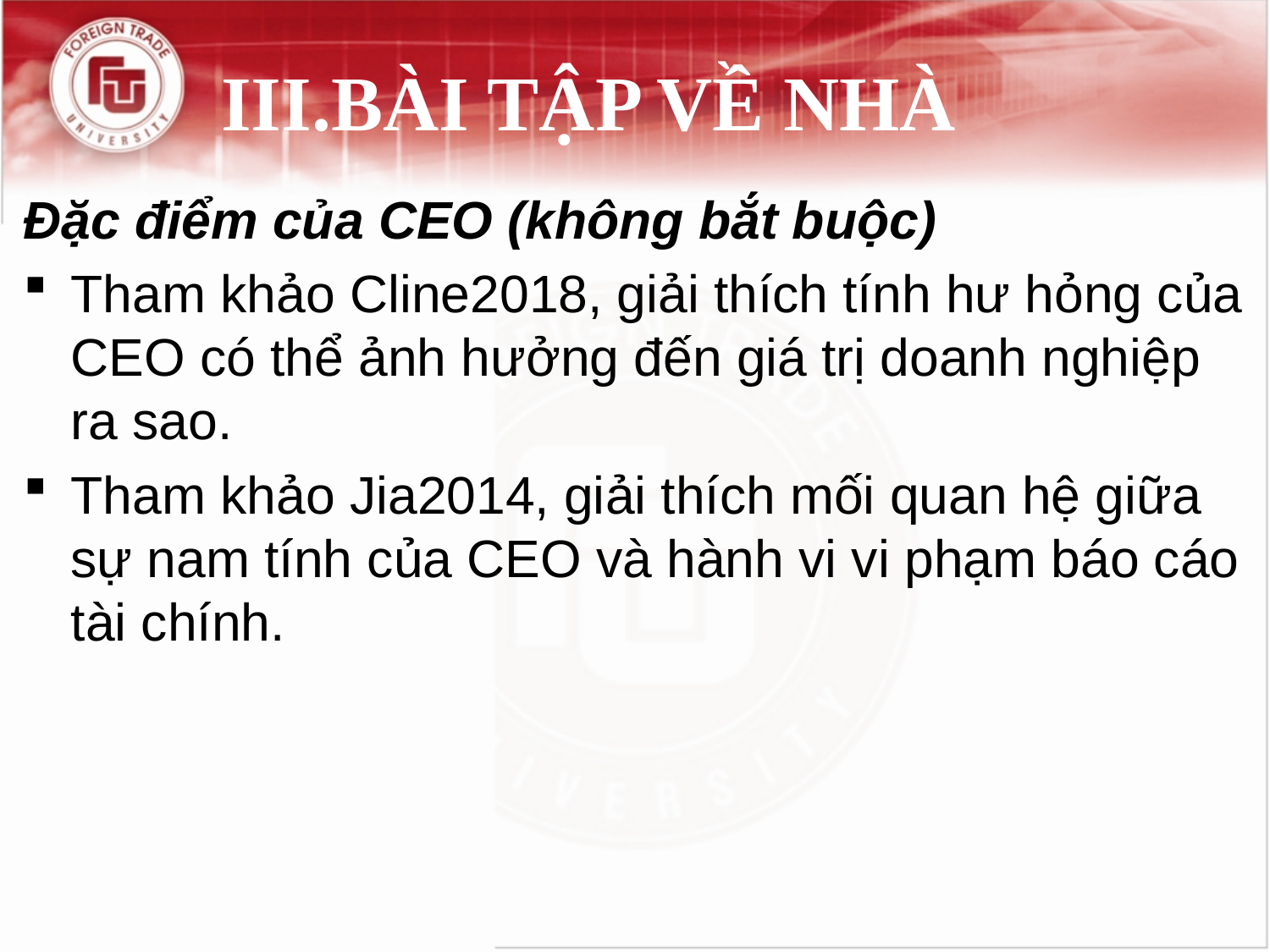

# III.	BÀI TẬP VỀ NHÀ
Đặc điểm của CEO (không bắt buộc)
Tham khảo Cline2018, giải thích tính hư hỏng của CEO có thể ảnh hưởng đến giá trị doanh nghiệp ra sao.
Tham khảo Jia2014, giải thích mối quan hệ giữa sự nam tính của CEO và hành vi vi phạm báo cáo tài chính.